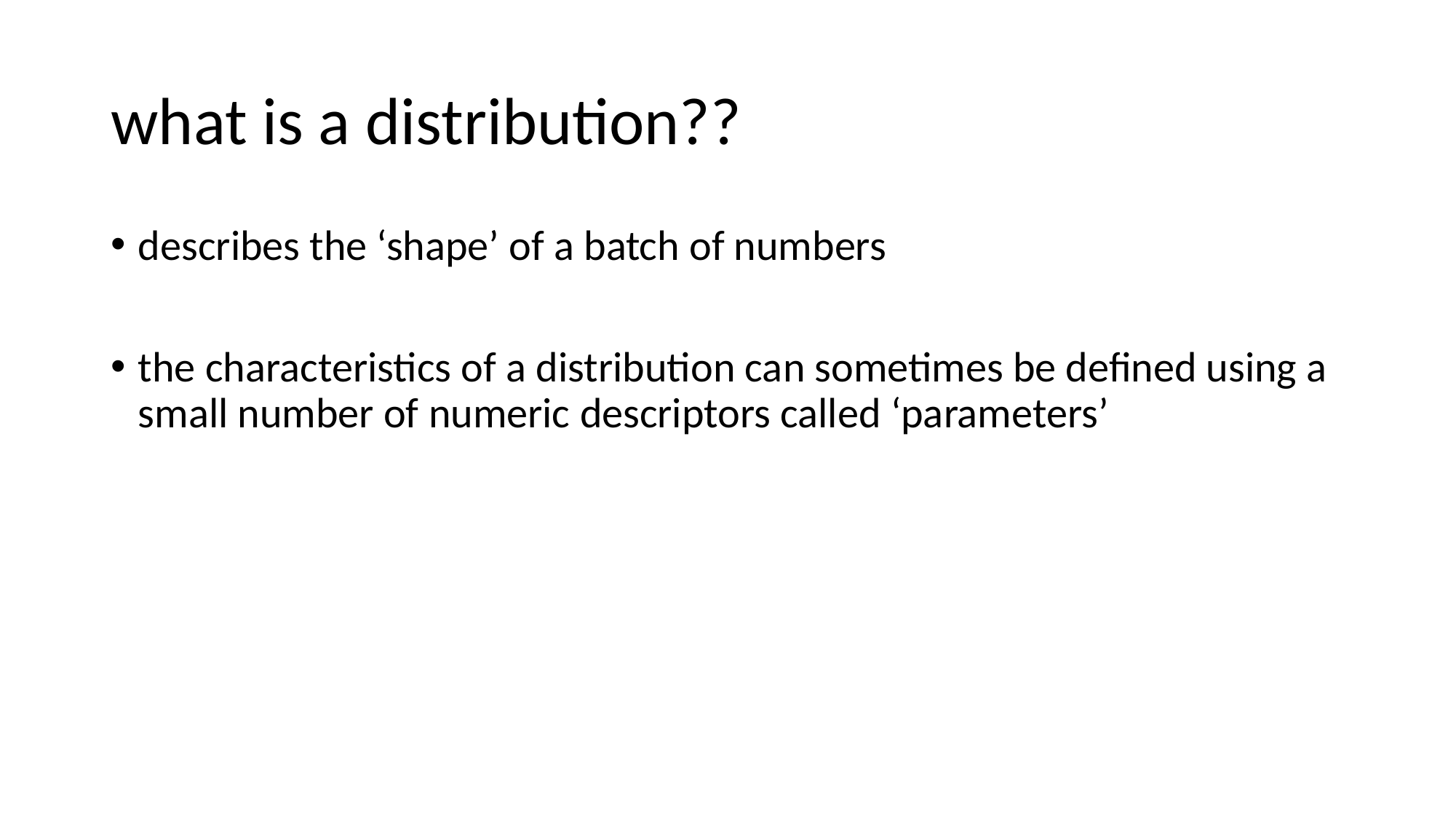

# what is a distribution??
describes the ‘shape’ of a batch of numbers

the characteristics of a distribution can sometimes be defined using a small number of numeric descriptors called ‘parameters’